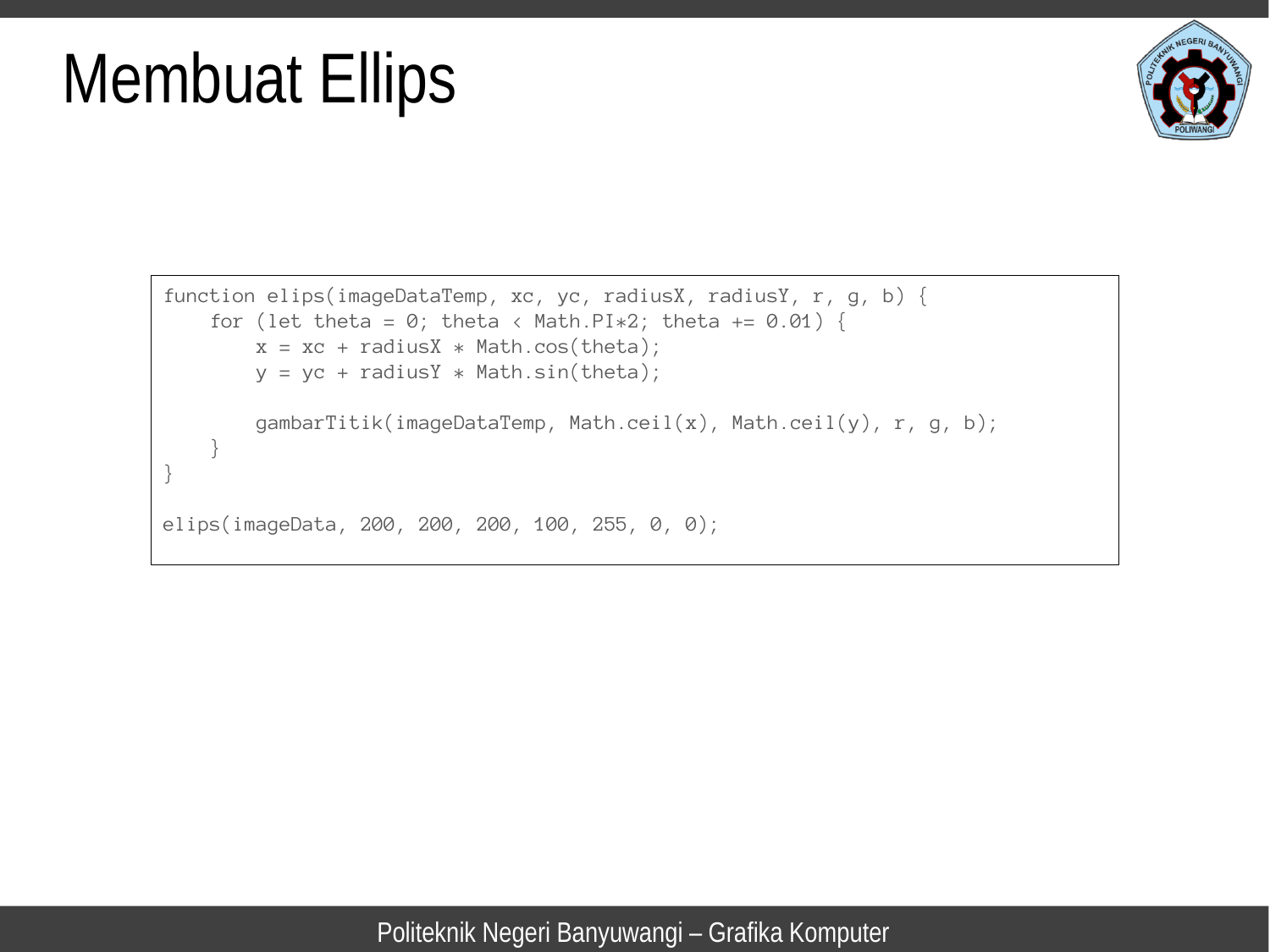

Membuat Ellips
function elips(imageDataTemp, xc, yc, radiusX, radiusY, r, g, b) {
    for (let theta = 0; theta < Math.PI*2; theta += 0.01) {
        x = xc + radiusX * Math.cos(theta);
        y = yc + radiusY * Math.sin(theta);

        gambarTitik(imageDataTemp, Math.ceil(x), Math.ceil(y), r, g, b);
    }
}

elips(imageData, 200, 200, 200, 100, 255, 0, 0);

Politeknik Negeri Banyuwangi – Grafika Komputer